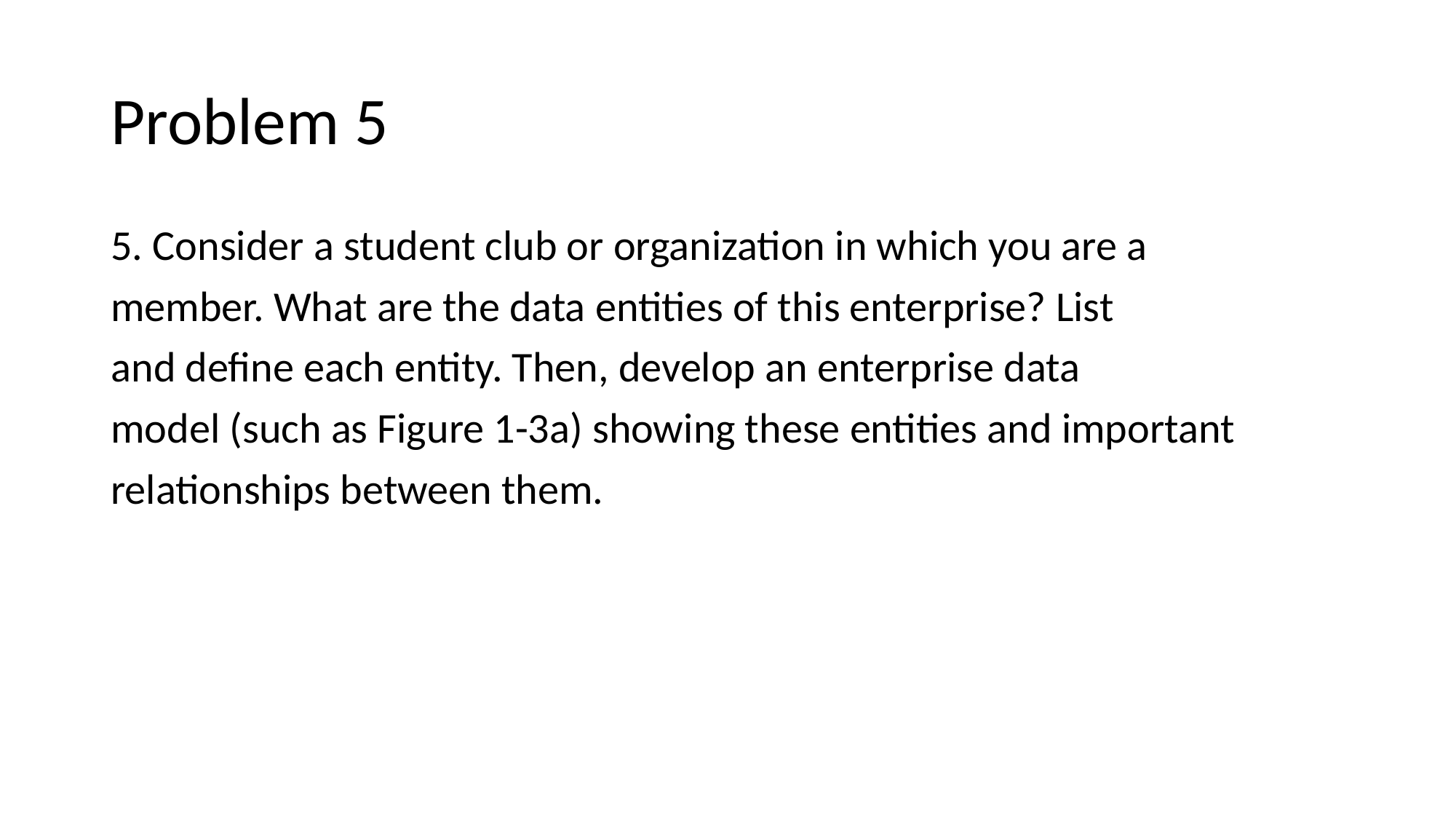

# Problem 5
5. Consider a student club or organization in which you are a
member. What are the data entities of this enterprise? List
and define each entity. Then, develop an enterprise data
model (such as Figure 1-3a) showing these entities and important
relationships between them.